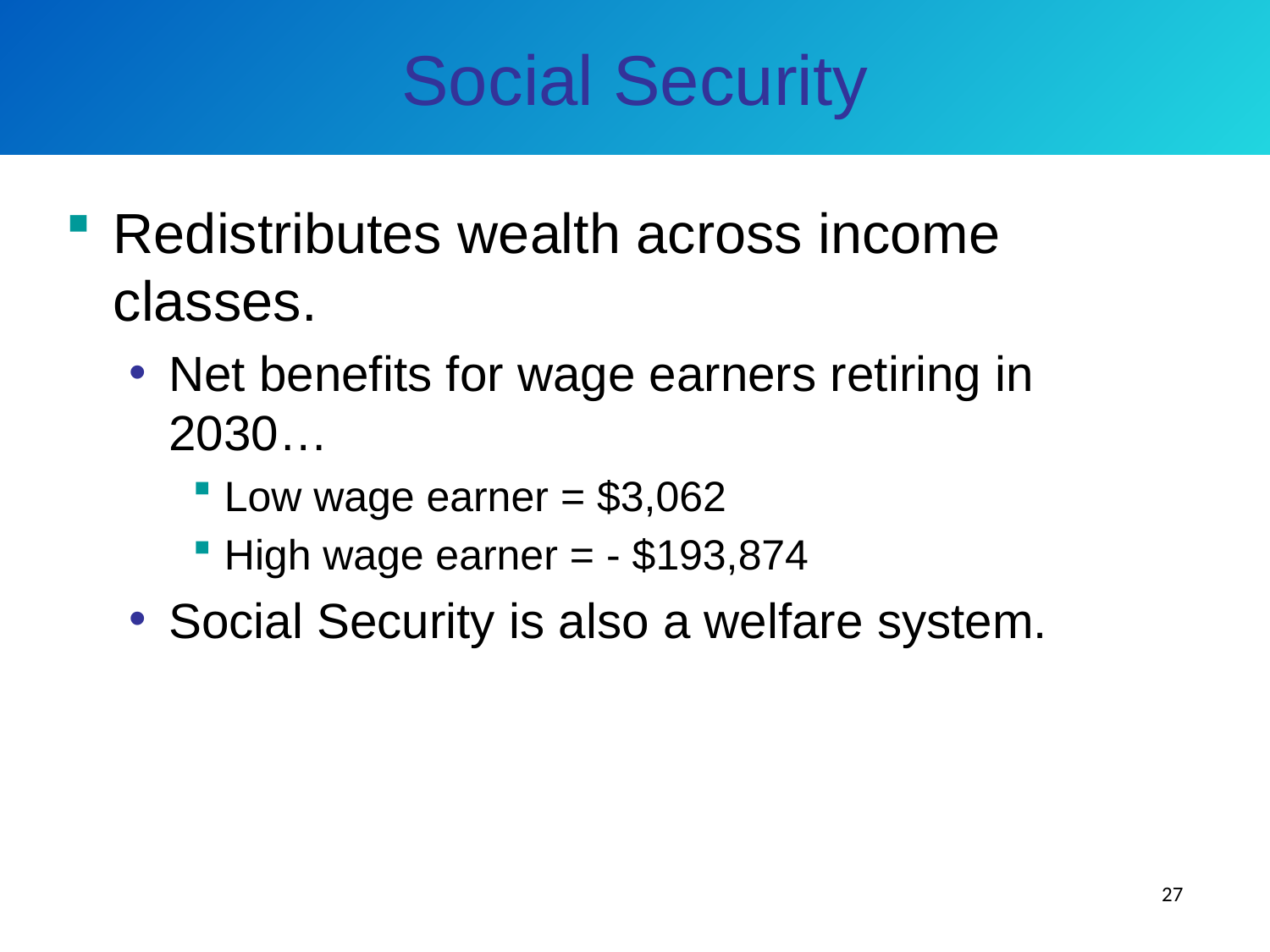

# Social Security
Redistributes wealth across income classes.
Net benefits for wage earners retiring in 2030…
Low wage earner = $3,062
High wage earner = - $193,874
Social Security is also a welfare system.

27